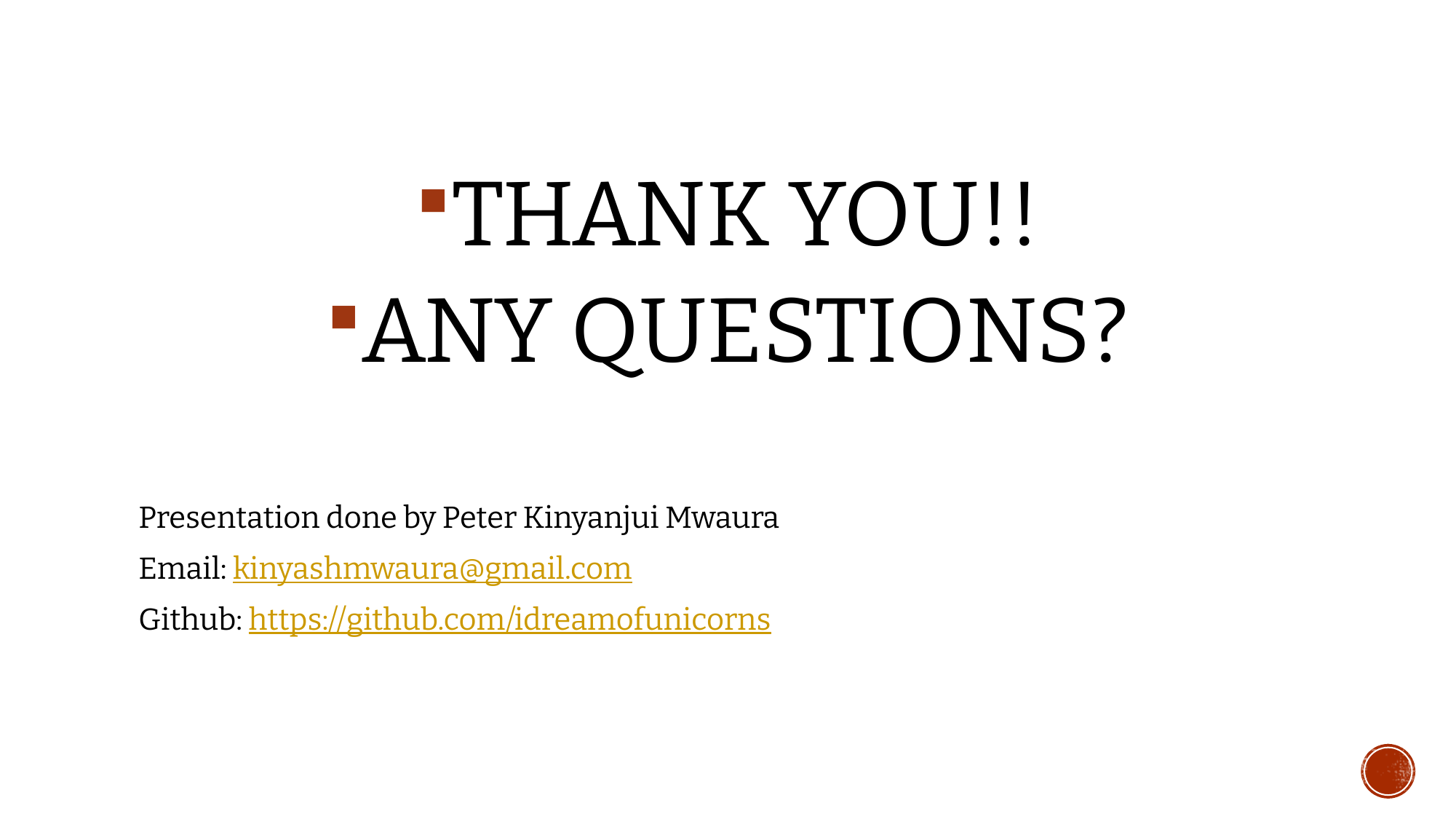

THANK YOU!!
ANY QUESTIONS?

Presentation done by Peter Kinyanjui Mwaura
Email: kinyashmwaura@gmail.com
Github: https://github.com/idreamofunicorns